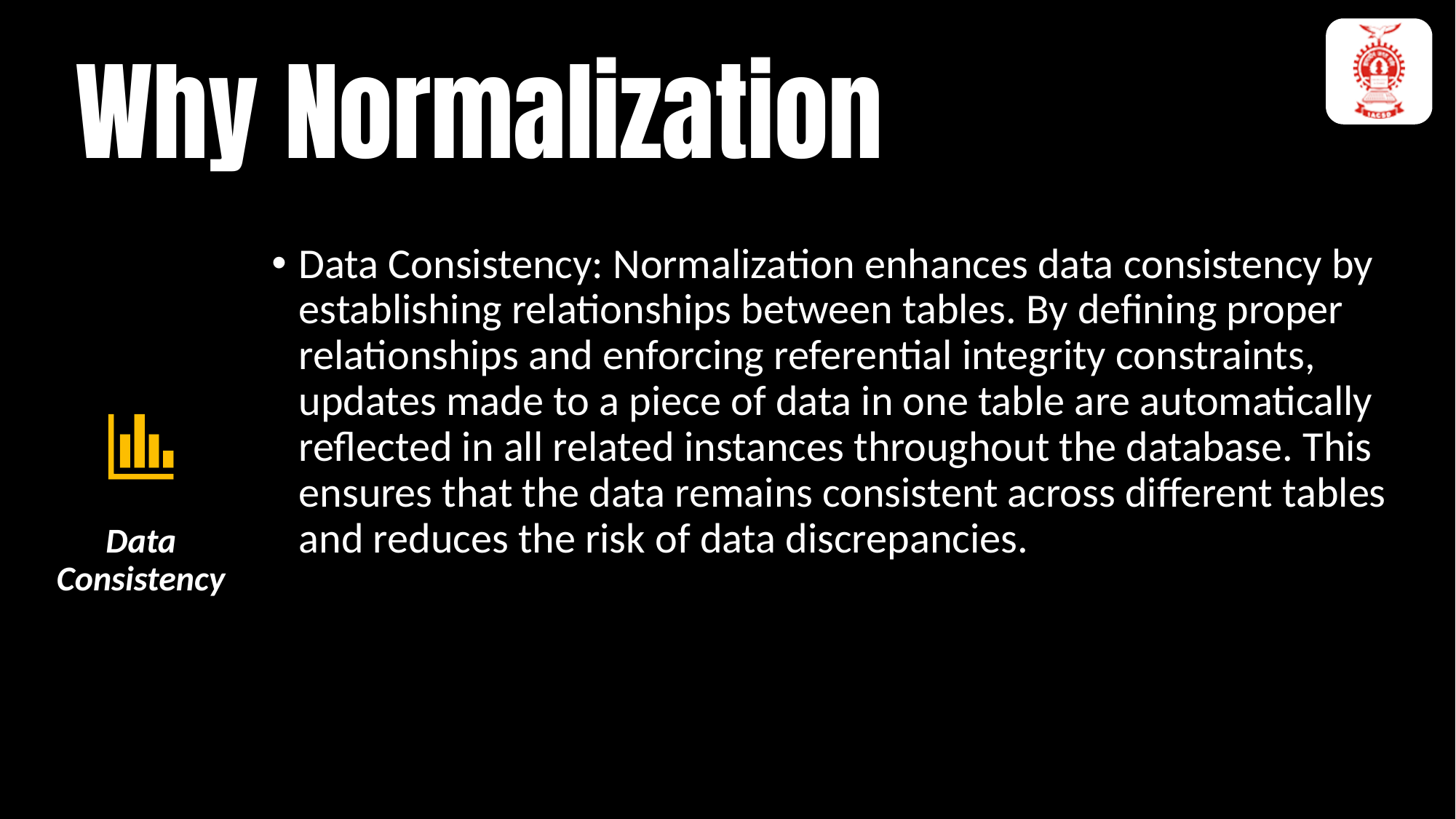

Why Normalization
Data Consistency: Normalization enhances data consistency by establishing relationships between tables. By defining proper relationships and enforcing referential integrity constraints, updates made to a piece of data in one table are automatically reflected in all related instances throughout the database. This ensures that the data remains consistent across different tables and reduces the risk of data discrepancies.
Query Optimization: Well-normalized databases generally perform better in terms of query optimization. When data is properly organized and stored in normalized tables, it becomes easier to write efficient queries that retrieve and manipulate the data. Normalization allows for more targeted and granular queries, avoiding the need to retrieve unnecessary data from unrelated tables. This can lead to faster query execution and improved overall database performance.
Data Integrity
Storage Efficiency
Data Consistency
Query Optimization
Flexibility and Scalability
Simplified Maintenance